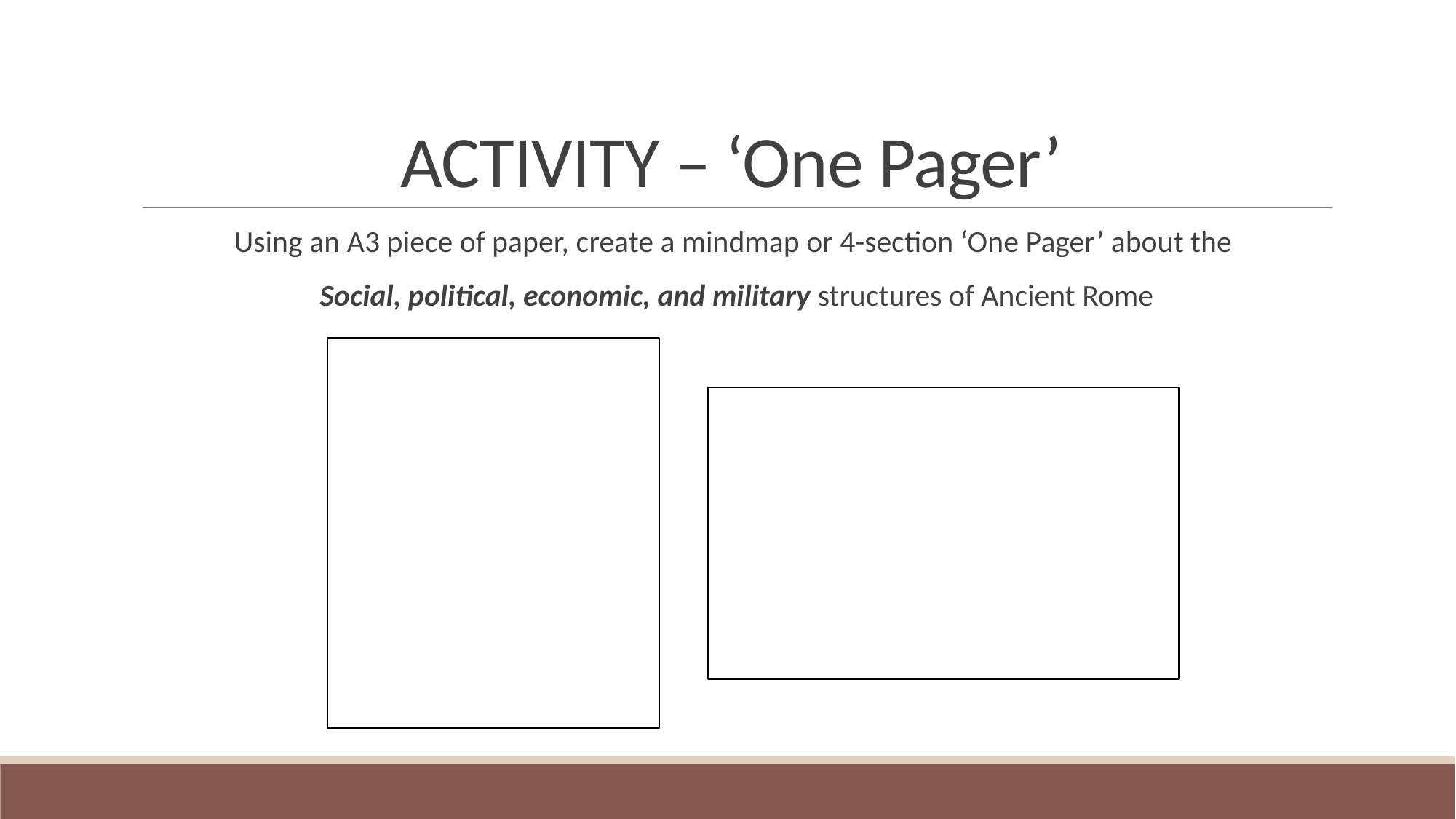

# ACTIVITY – ‘One Pager’
Using an A3 piece of paper, create a mindmap or 4-section ‘One Pager’ about the
Social, political, economic, and military structures of Ancient Rome